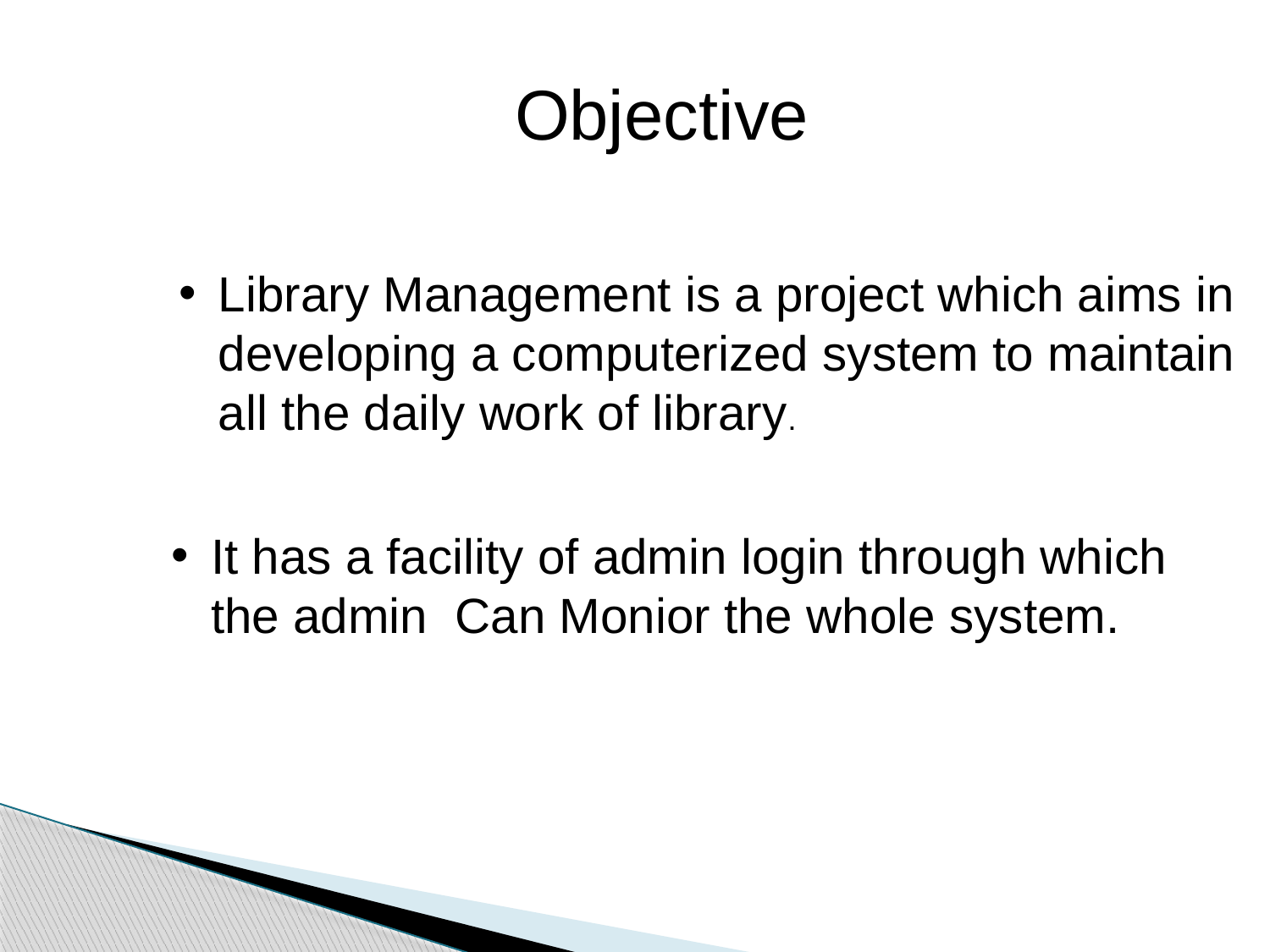

Objective
Library Management is a project which aims in developing a computerized system to maintain all the daily work of library.

It has a facility of admin login through which the admin  Can Monior the whole system.